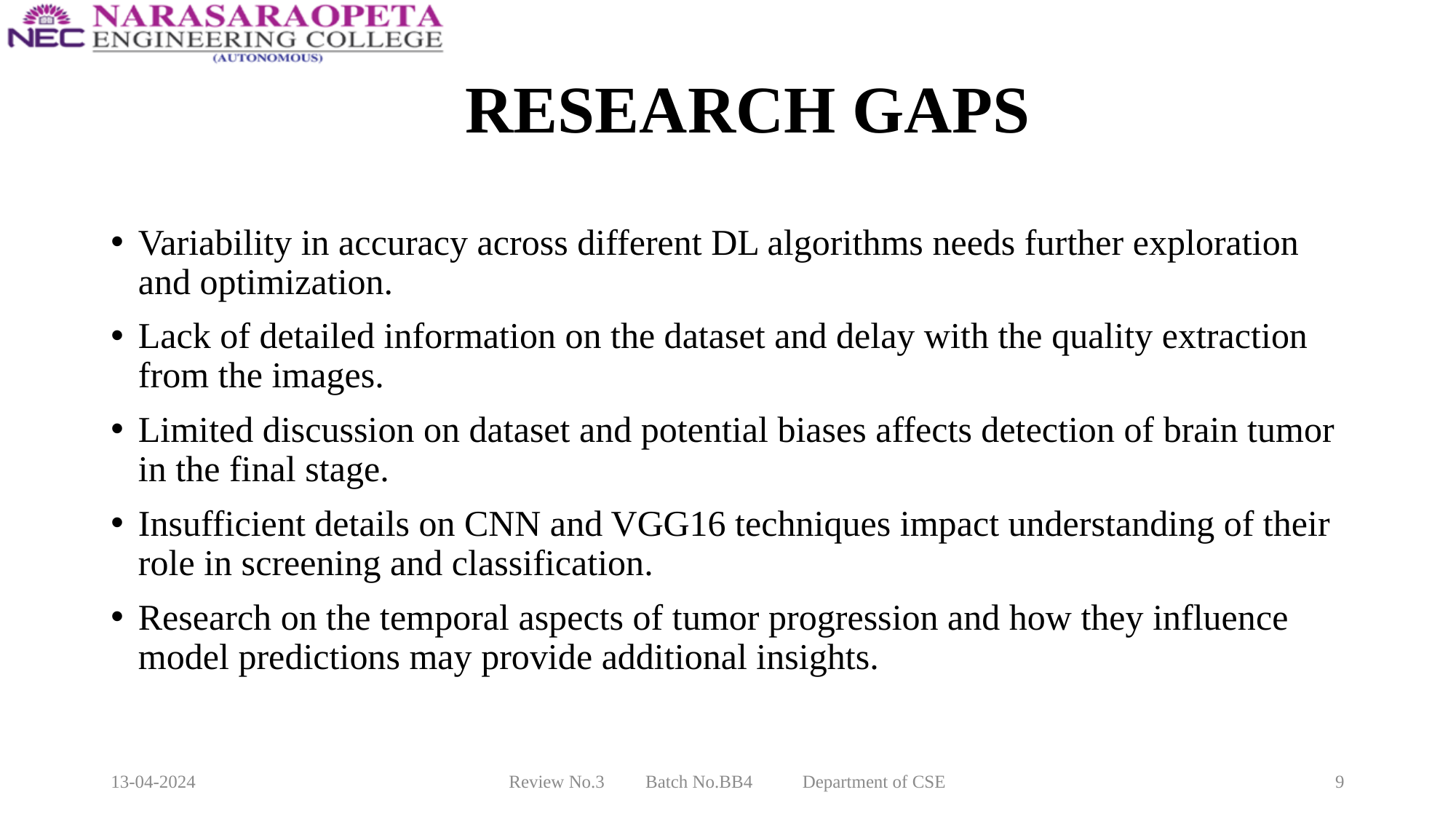

# RESEARCH GAPS
Variability in accuracy across different DL algorithms needs further exploration and optimization.
Lack of detailed information on the dataset and delay with the quality extraction from the images.
Limited discussion on dataset and potential biases affects detection of brain tumor in the final stage.
Insufficient details on CNN and VGG16 techniques impact understanding of their role in screening and classification.
Research on the temporal aspects of tumor progression and how they influence model predictions may provide additional insights.
13-04-2024
Review No.3         Batch No.BB4           Department of CSE
9